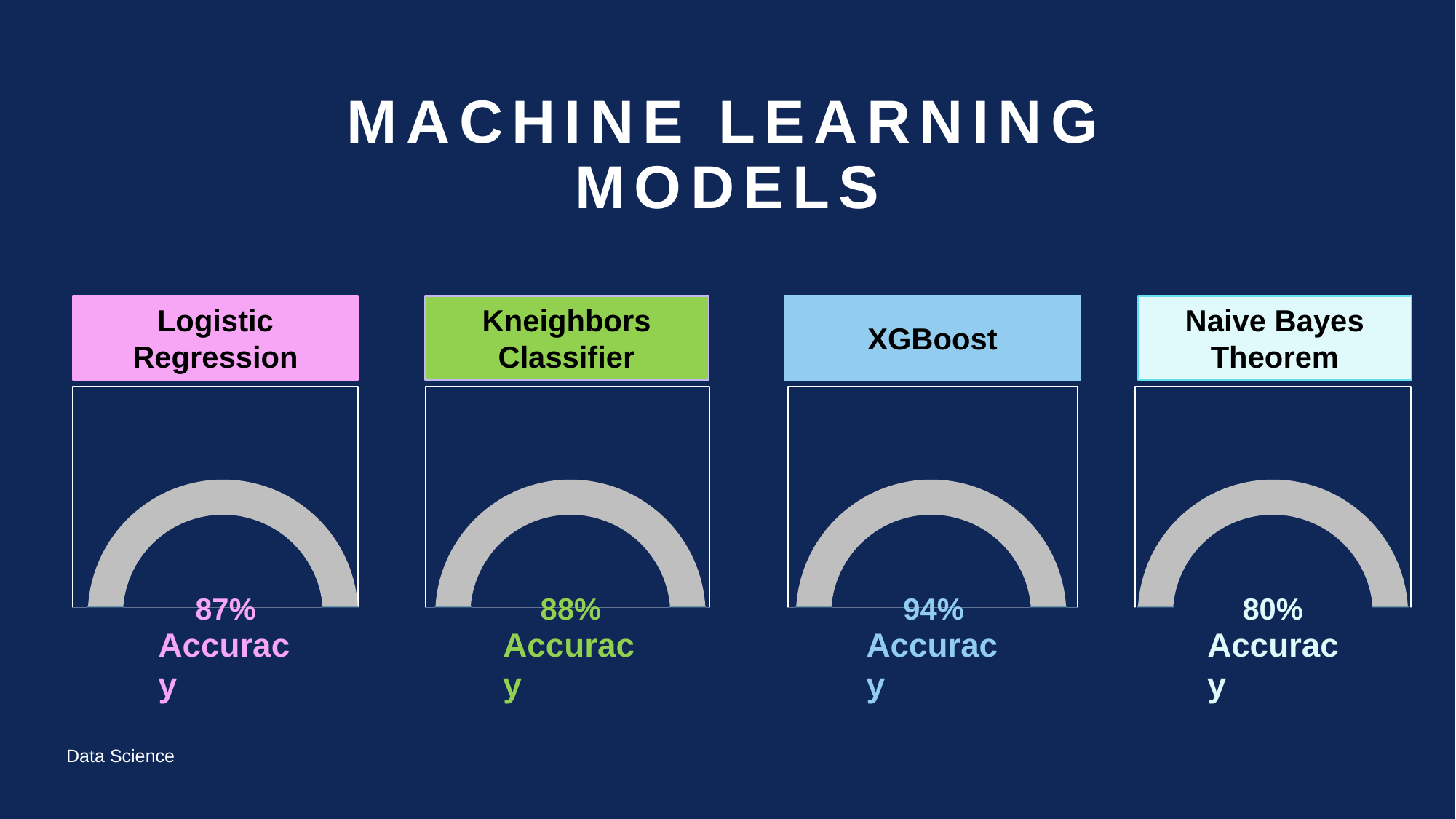

# Machine Learning Models
Logistic Regression
Kneighbors Classifier
XGBoost
Naive Bayes Theorem

87%
88%
94%
80%

Accuracy
Accuracy
Accuracy
Accuracy
Data Science